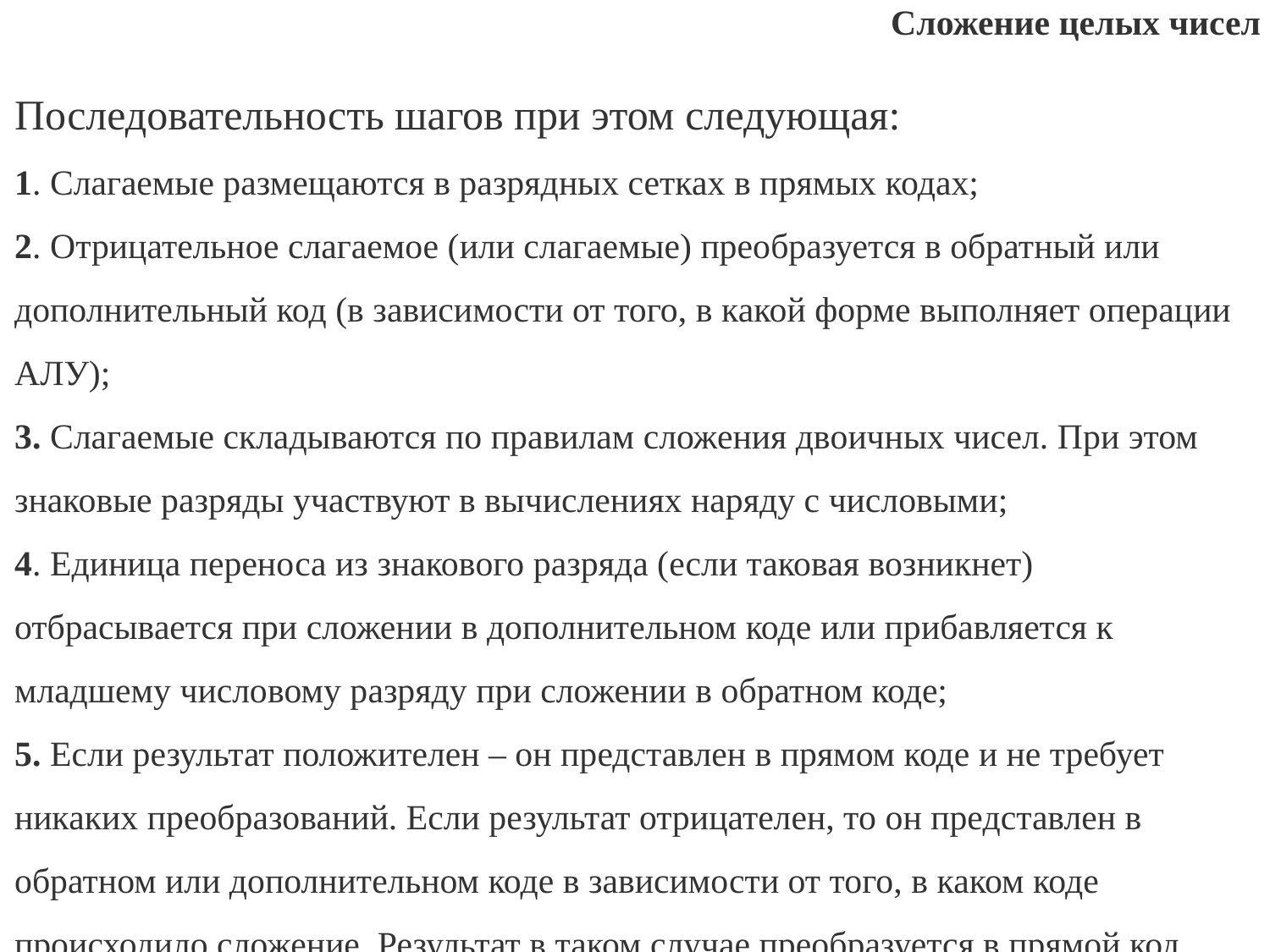

# Сложение целых чисел
Последовательность шагов при этом следующая:
1. Слагаемые размещаются в разрядных сетках в прямых кодах;
2. Отрицательное слагаемое (или слагаемые) преобразуется в обратный или дополнительный код (в зависимости от того, в какой форме выполняет операции АЛУ);
3. Слагаемые складываются по правилам сложения двоичных чисел. При этом знаковые разряды участвуют в вычислениях наряду с числовыми;
4. Единица переноса из знакового разряда (если таковая возникнет) отбрасывается при сложении в дополнительном коде или прибавляется к младшему числовому разряду при сложении в обратном коде;
5. Если результат положителен – он представлен в прямом коде и не требует никаких преобразований. Если результат отрицателен, то он представлен в обратном или дополнительном коде в зависимости от того, в каком коде происходило сложение. Результат в таком случае преобразуется в прямой код.